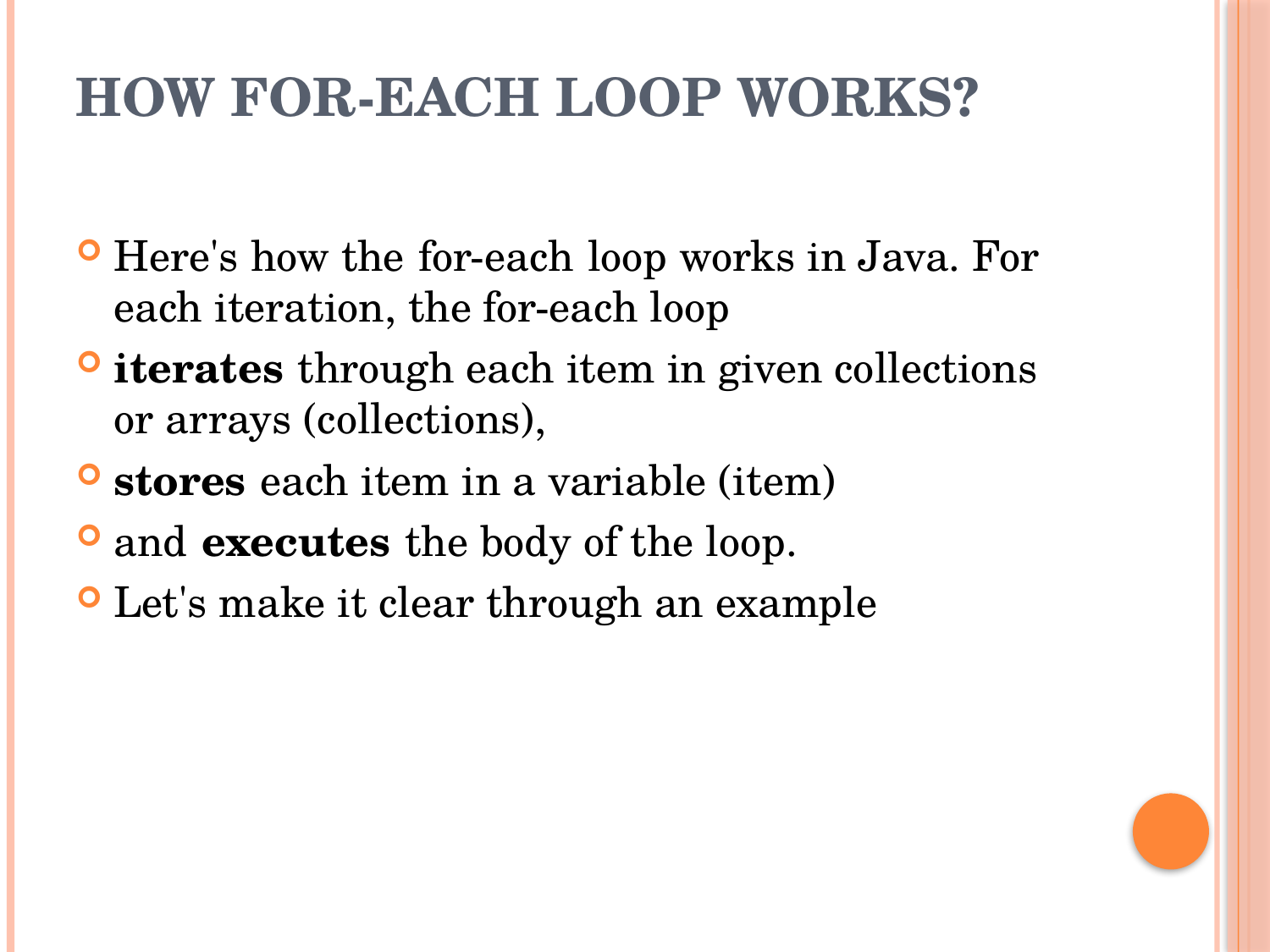

# How for-each loop works?
Here's how the for-each loop works in Java. For each iteration, the for-each loop
iterates through each item in given collections or arrays (collections),
stores each item in a variable (item)
and executes the body of the loop.
Let's make it clear through an example